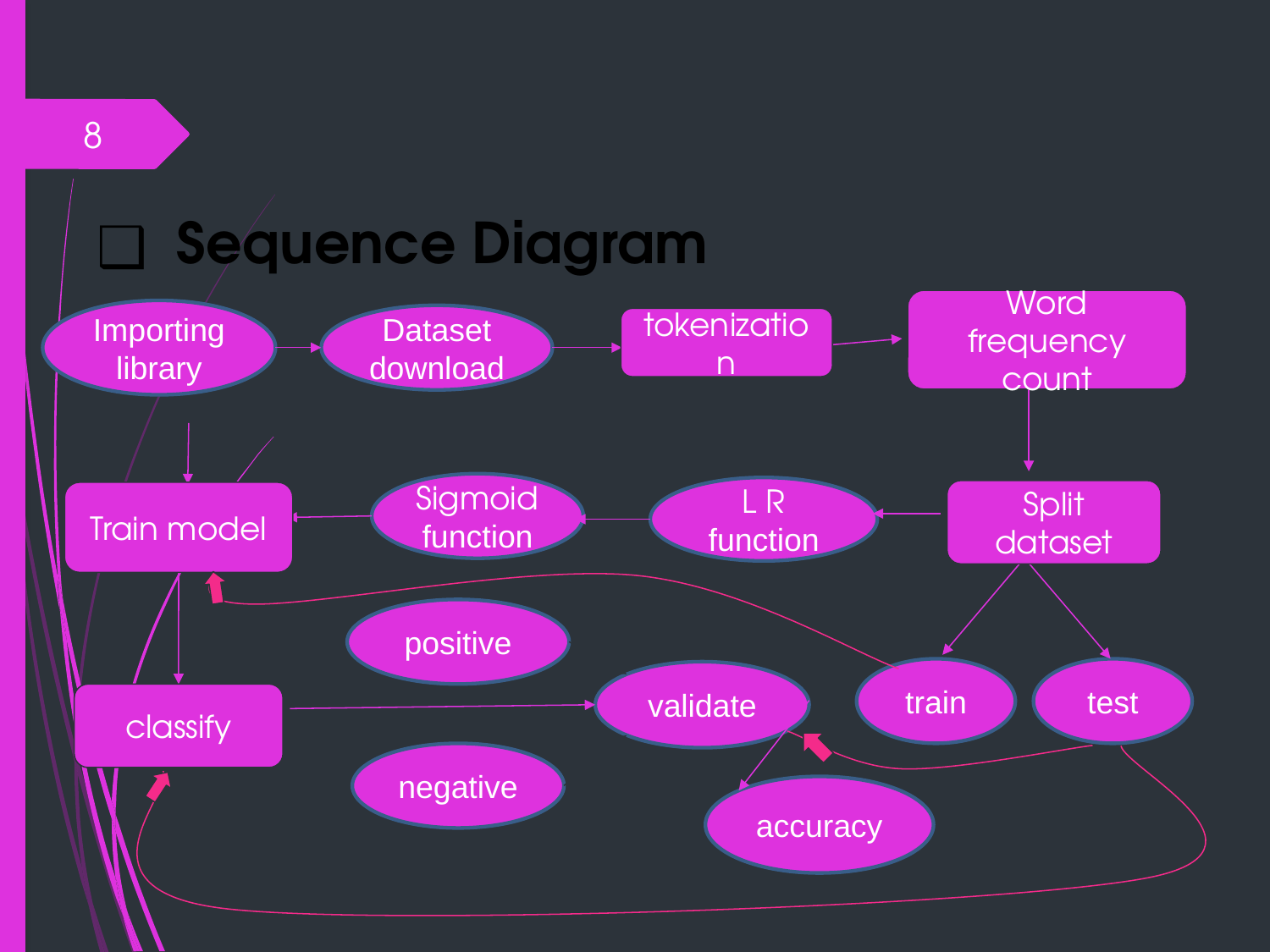

# System Analysis and Design[2]
8
Sequence Diagram

Word frequency count
Importing library
Dataset download
tokenization
Sigmoid
function
L R function
Split dataset
Train model

positive
train
test
validate
classify

negative

accuracy